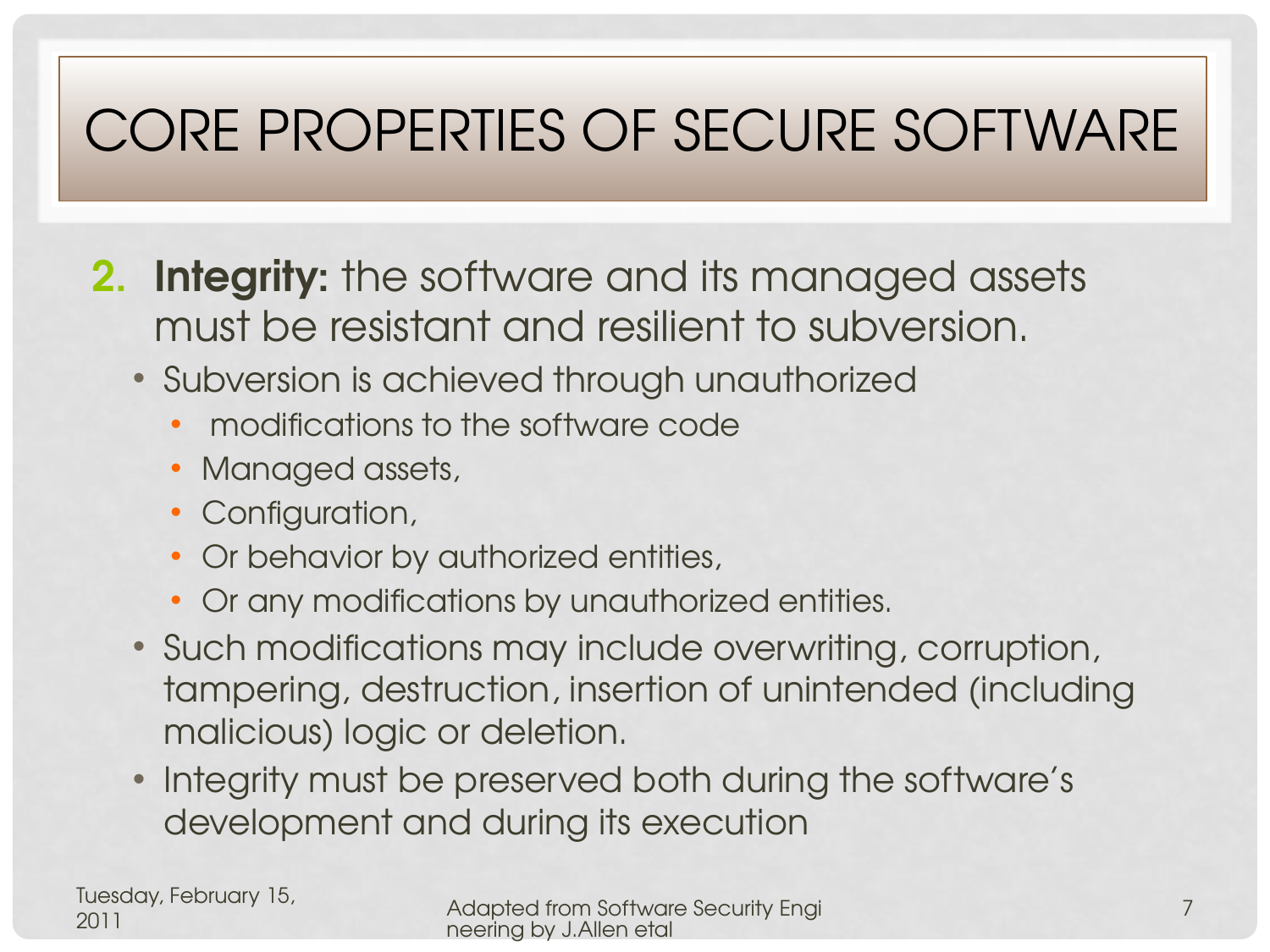

# CORE PROPERTIES OF SECURE SOFTWARE
Integrity: the software and its managed assets must be resistant and resilient to subversion.
Subversion is achieved through unauthorized
 modifications to the software code
Managed assets,
Configuration,
Or behavior by authorized entities,
Or any modifications by unauthorized entities.
Such modifications may include overwriting, corruption, tampering, destruction, insertion of unintended (including malicious) logic or deletion.
Integrity must be preserved both during the software’s development and during its execution

Tuesday, February 15, 2011
Adapted from Software Security Engineering by J.Allen etal
7